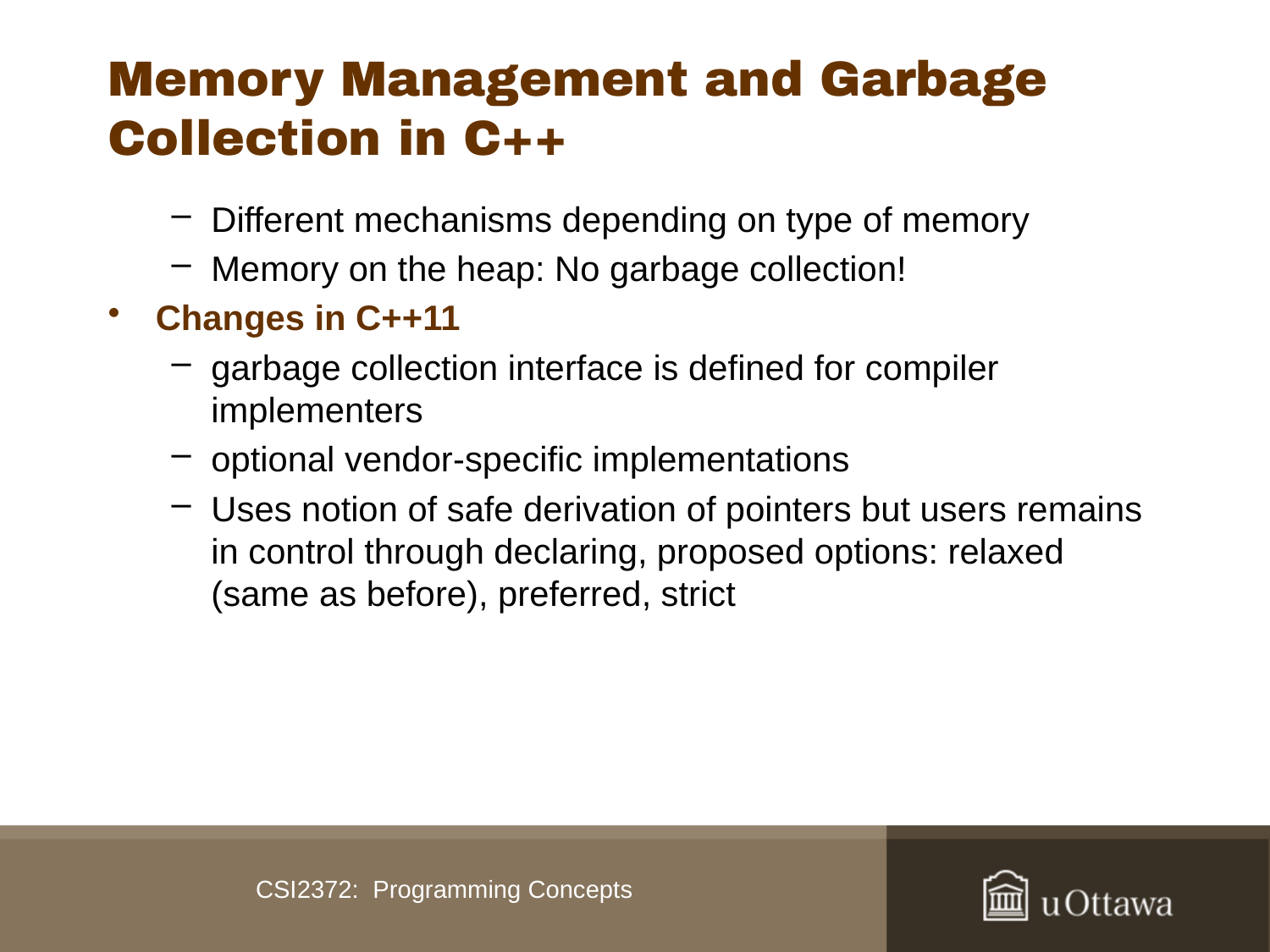

# Memory Management and Garbage Collection in C++
Different mechanisms depending on type of memory
Memory on the heap: No garbage collection!
Changes in C++11
garbage collection interface is defined for compiler implementers
optional vendor-specific implementations
Uses notion of safe derivation of pointers but users remains in control through declaring, proposed options: relaxed (same as before), preferred, strict

CSI2372:  Programming Concepts